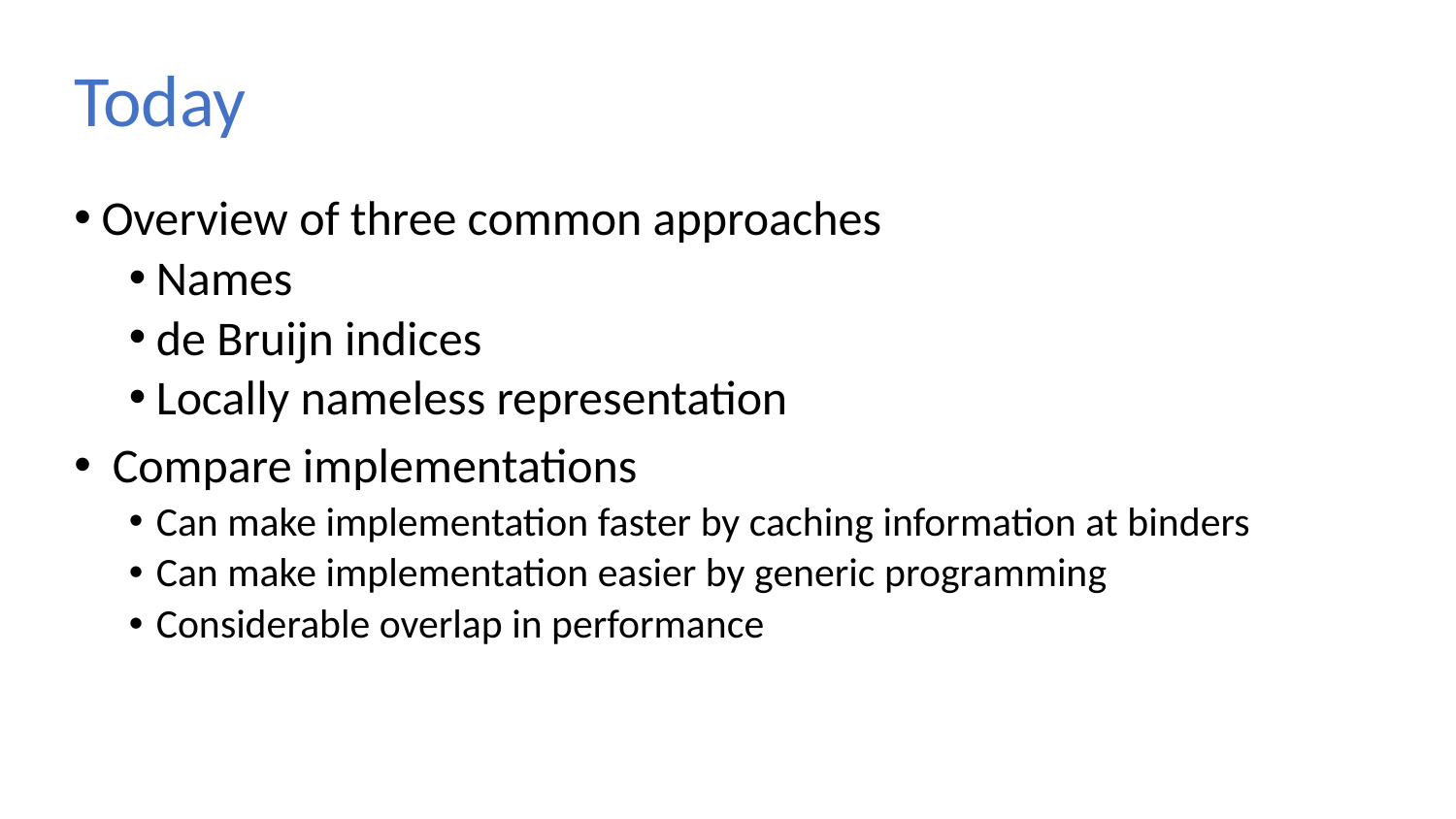

# Today
Overview of three common approaches
Names
de Bruijn indices
Locally nameless representation
 Compare implementations
Can make implementation faster by caching information at binders
Can make implementation easier by generic programming
Considerable overlap in performance